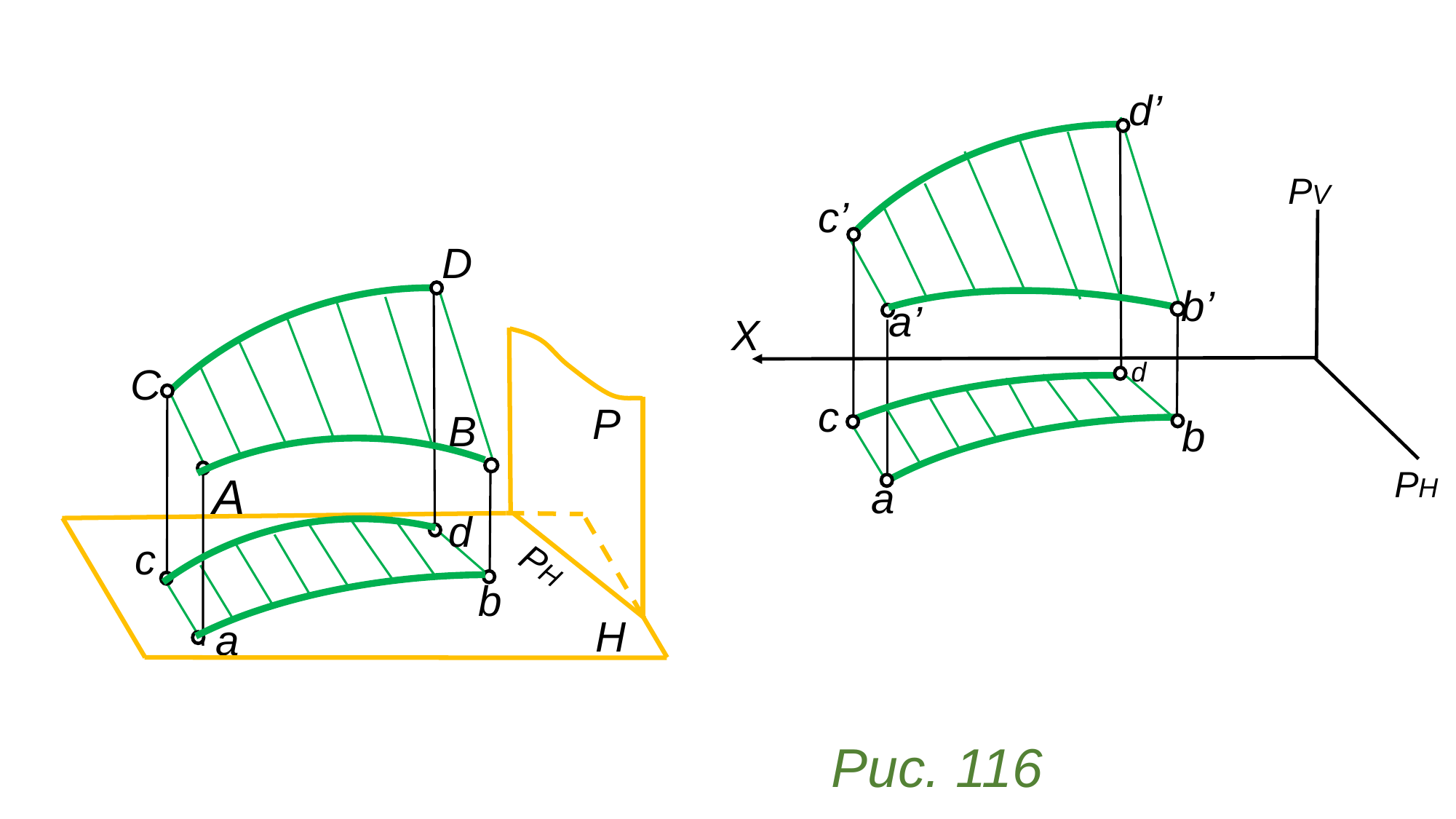

d’

PV
c’

D
b’

a’

X

d
C

c

P
B
b

PH

A

a

d

c
PH
b

H
a

Рис. 116